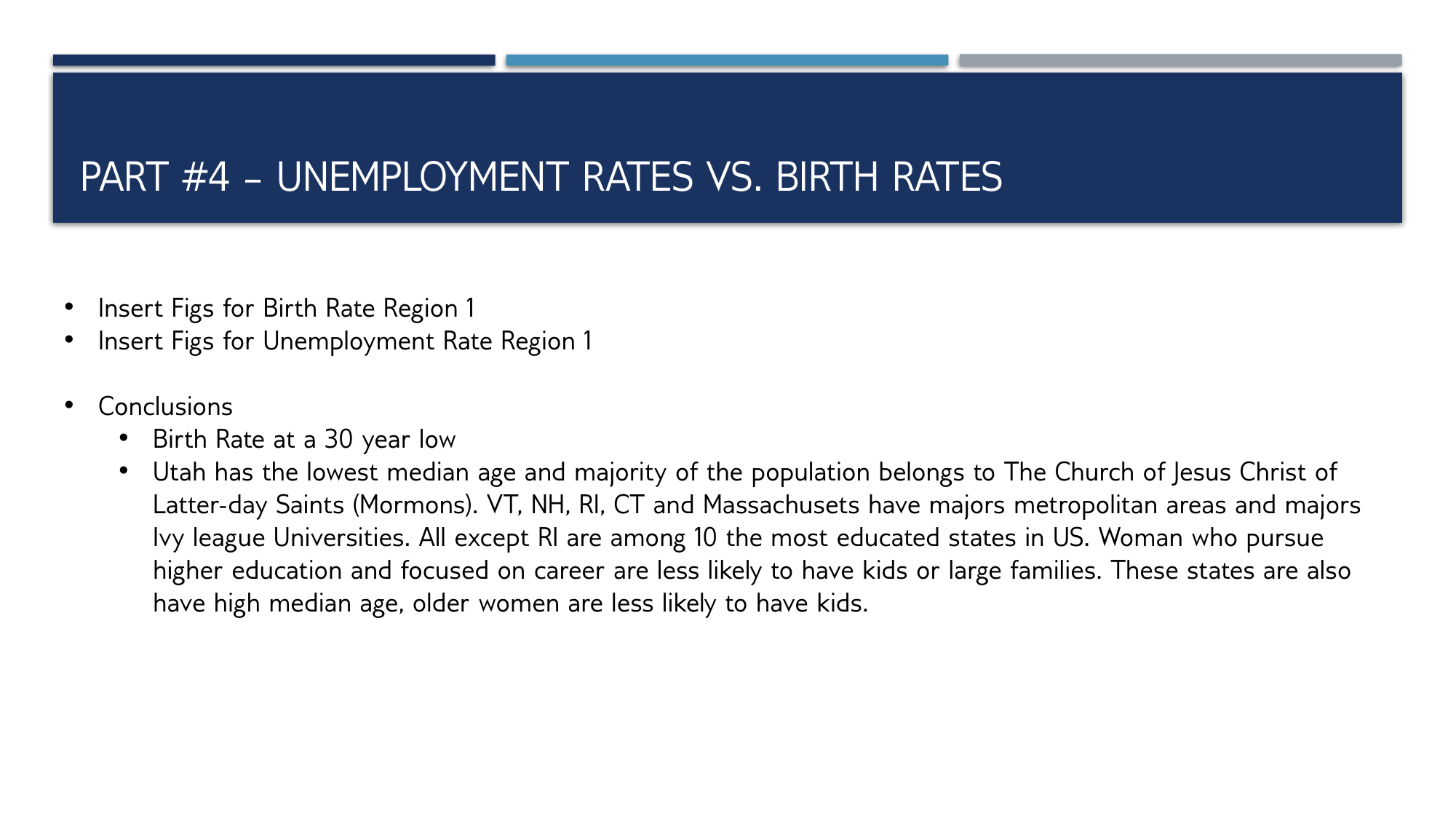

# Part #4 – unemployment Rates vs. Birth Rates

Insert Figs for Birth Rate Region 1
Insert Figs for Unemployment Rate Region 1

Conclusions
Birth Rate at a 30 year low
Utah has the lowest median age and majority of the population belongs to The Church of Jesus Christ of Latter-day Saints (Mormons). VT, NH, RI, CT and Massachusets have majors metropolitan areas and majors Ivy league Universities. All except RI are among 10 the most educated states in US. Woman who pursue higher education and focused on career are less likely to have kids or large families. These states are also have high median age, older women are less likely to have kids.